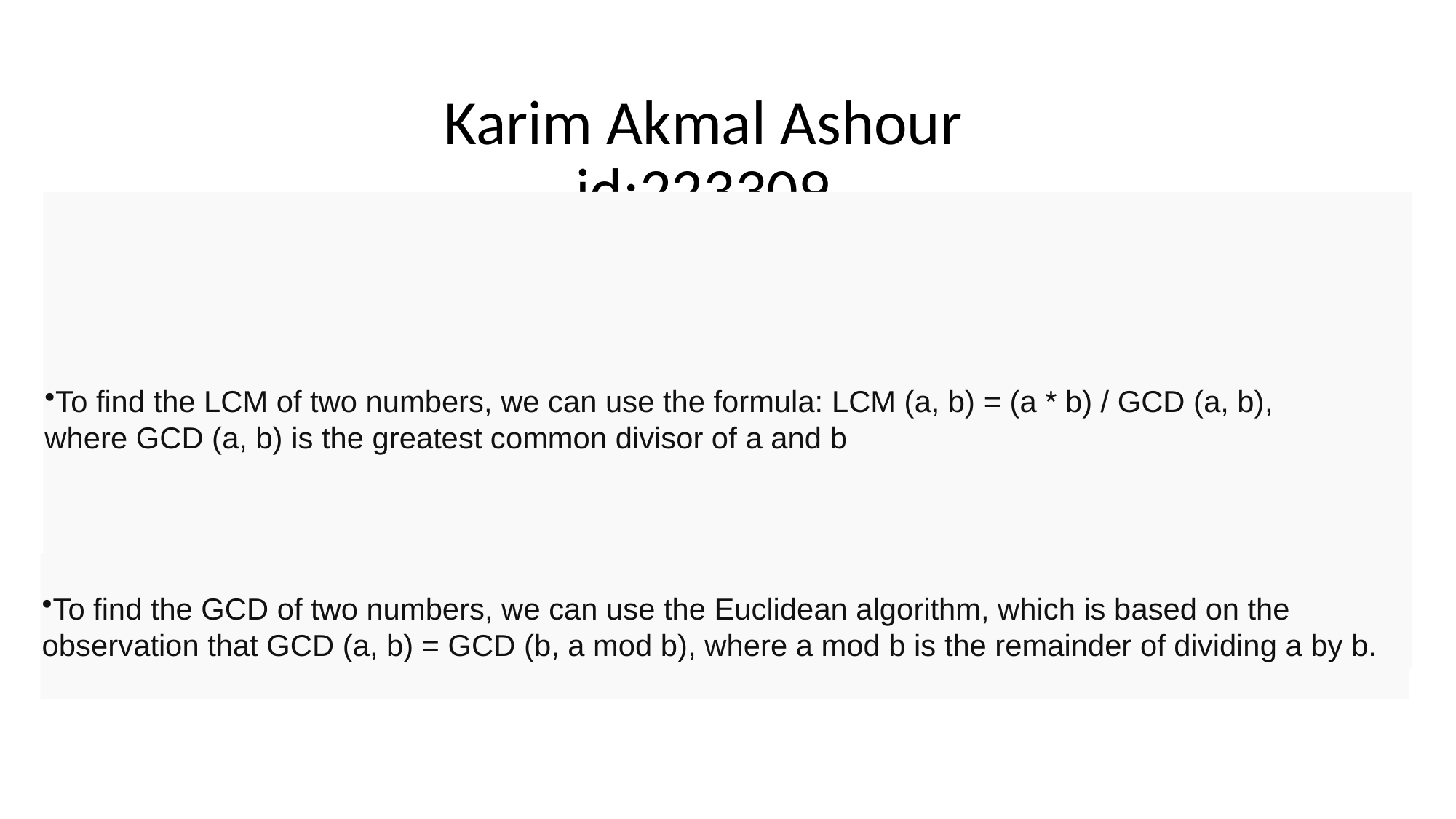

# Karim Akmal Ashour id:223309 Summary of the LCM code

To find the LCM of two numbers, we can use the formula: LCM (a, b) = (a * b) / GCD (a, b), where GCD (a, b) is the greatest common divisor of a and b

To find the GCD of two numbers, we can use the Euclidean algorithm, which is based on the observation that GCD (a, b) = GCD (b, a mod b), where a mod b is the remainder of dividing a by b.